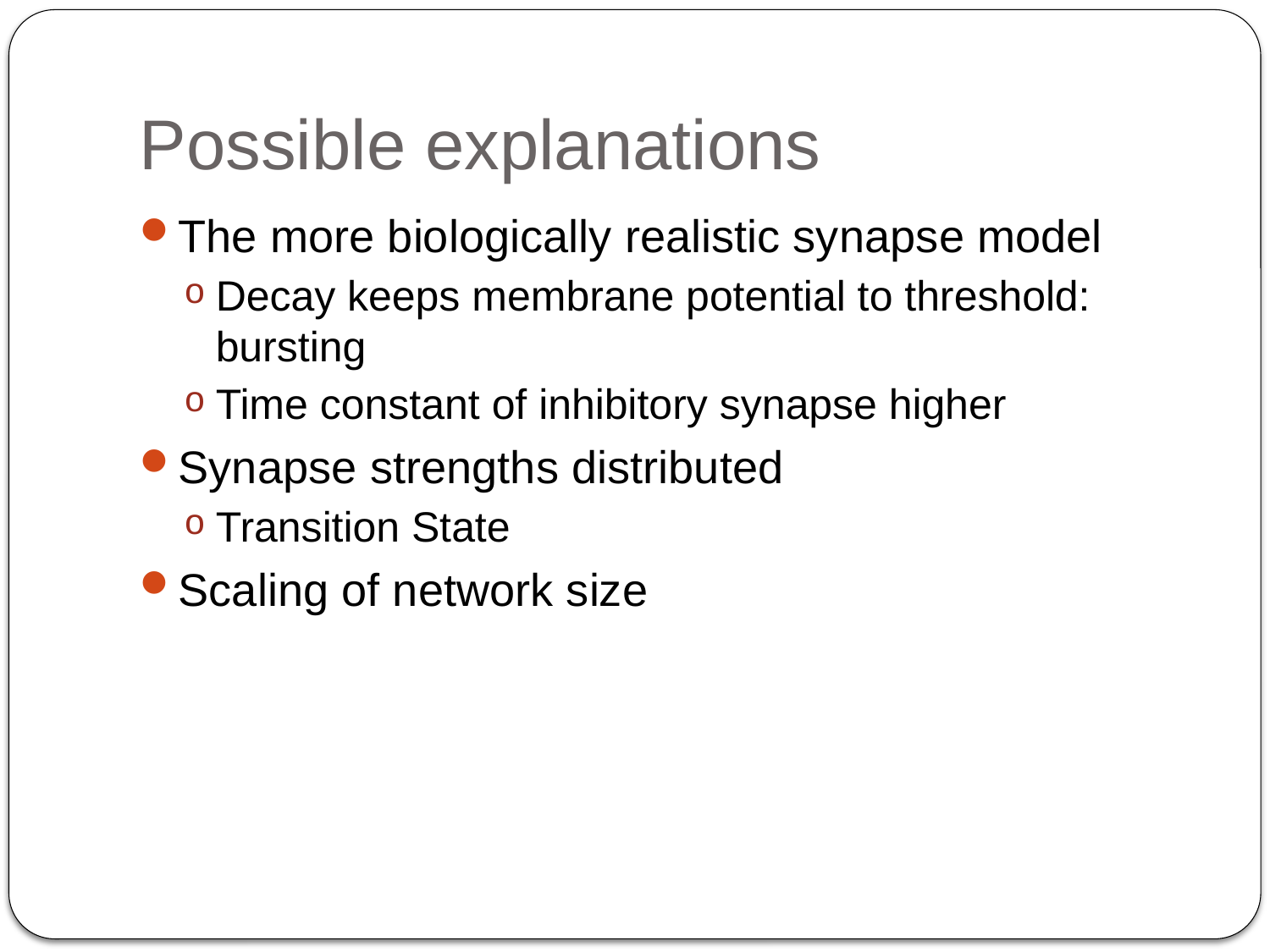

# Possible explanations
The more biologically realistic synapse model
Decay keeps membrane potential to threshold: bursting
Time constant of inhibitory synapse higher
Synapse strengths distributed
Transition State
Scaling of network size